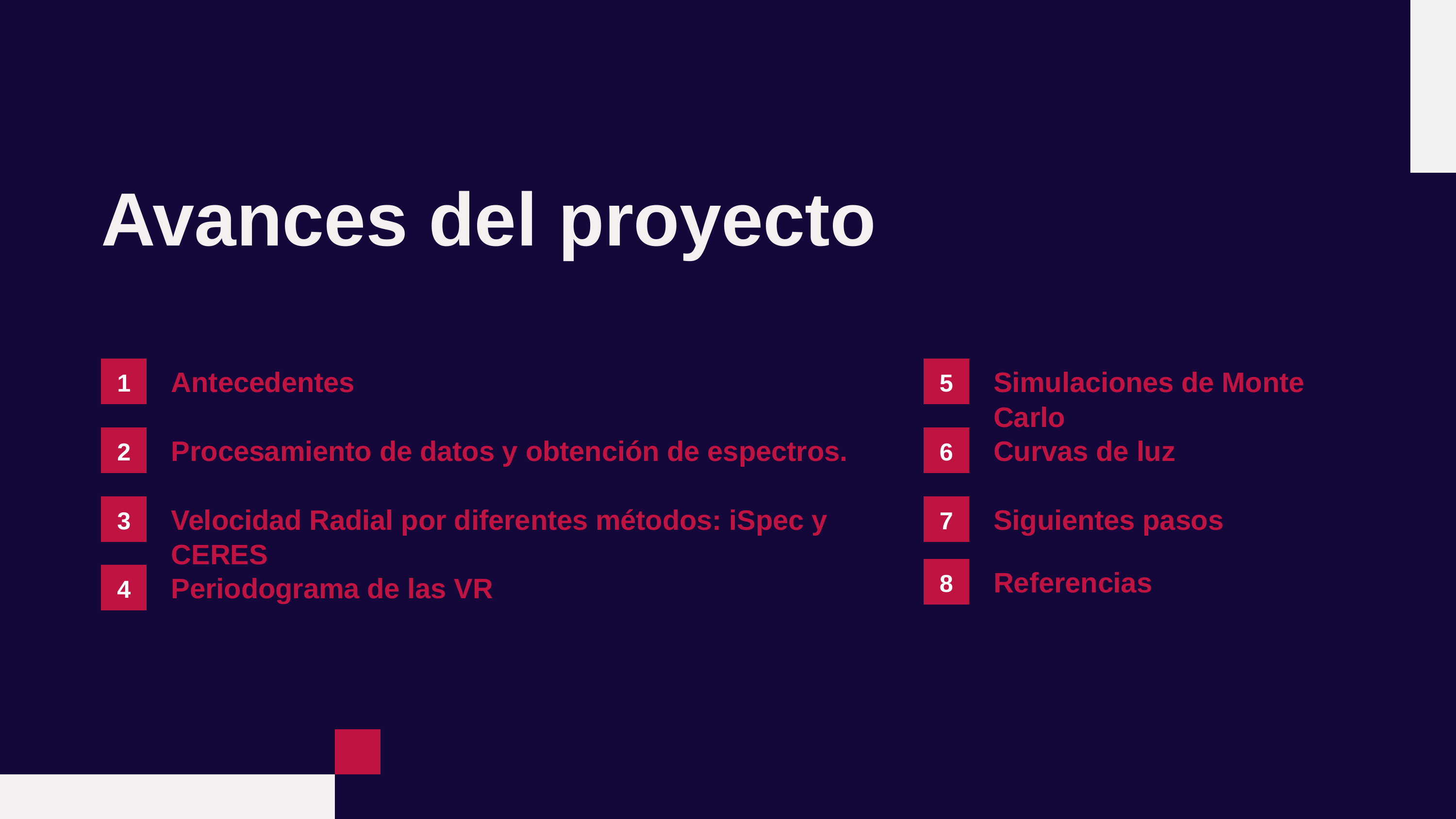

Avances del proyecto

1

5
Antecedentes
Simulaciones de Monte Carlo

2

6
Procesamiento de datos y obtención de espectros.
Curvas de luz

3

7
Velocidad Radial por diferentes métodos: iSpec y CERES
Siguientes pasos

8
Referencias

4
Periodograma de las VR